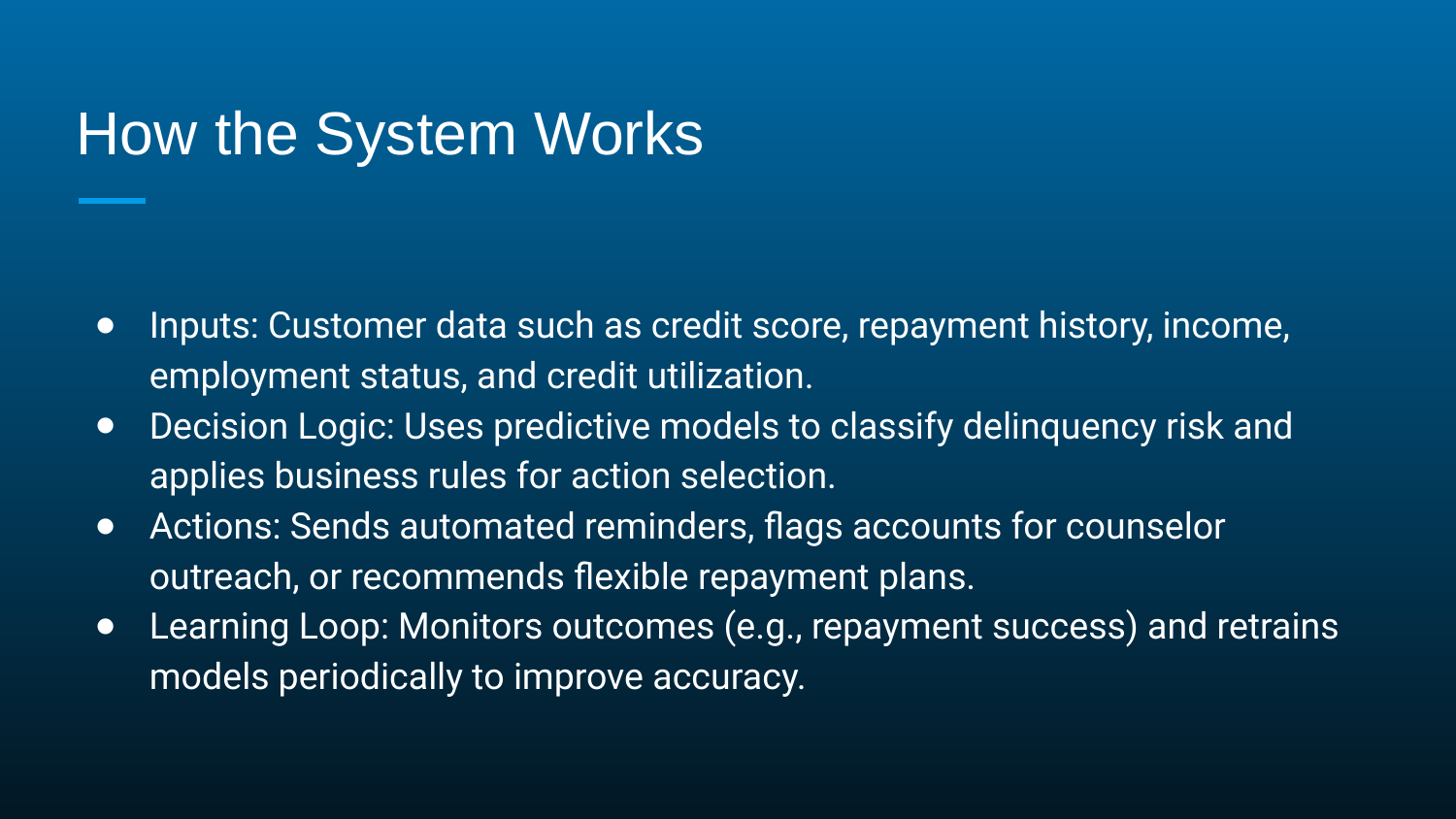

# How the System Works

Inputs: Customer data such as credit score, repayment history, income, employment status, and credit utilization.
Decision Logic: Uses predictive models to classify delinquency risk and applies business rules for action selection.
Actions: Sends automated reminders, flags accounts for counselor outreach, or recommends flexible repayment plans.
Learning Loop: Monitors outcomes (e.g., repayment success) and retrains models periodically to improve accuracy.